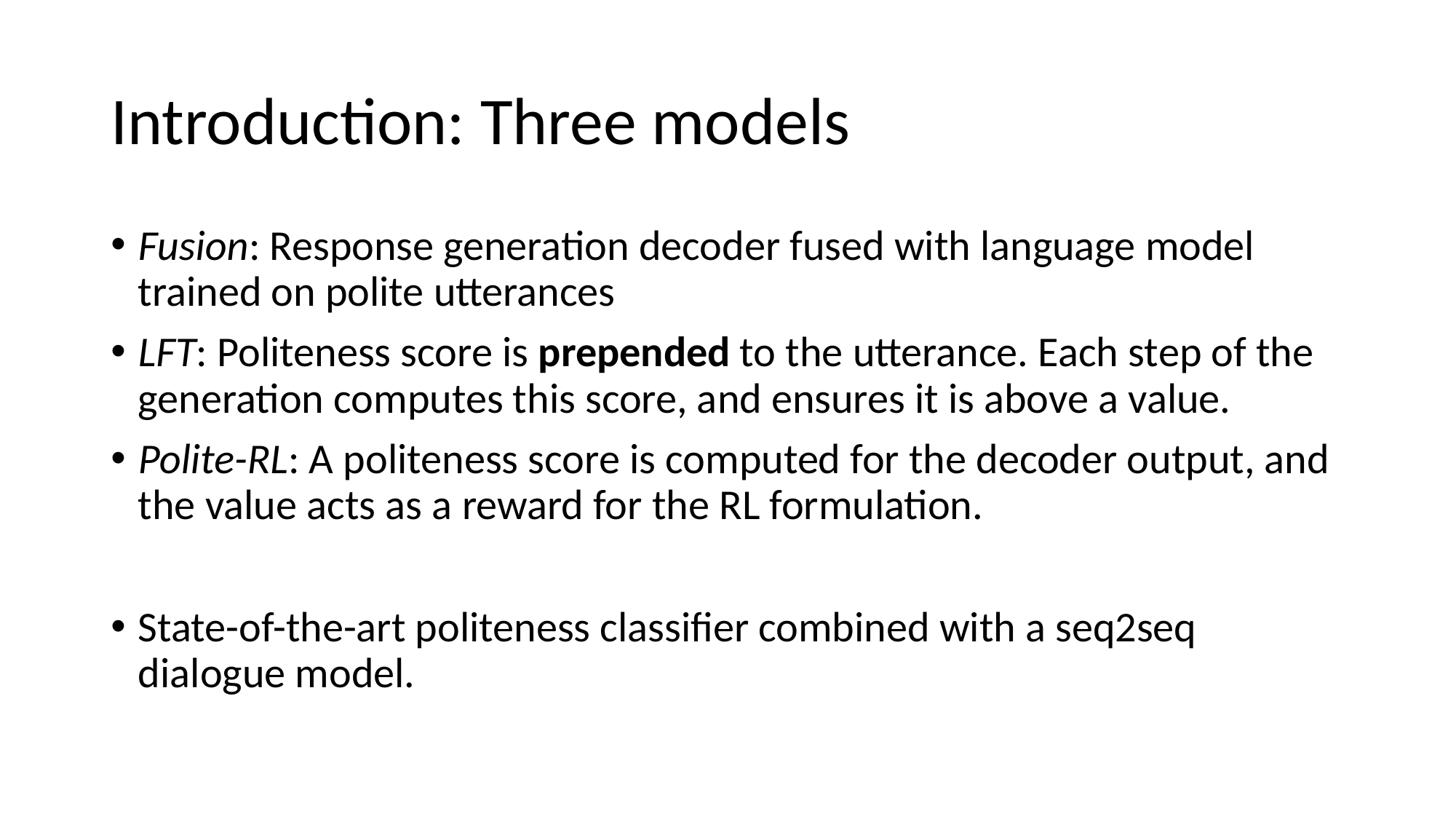

# Introduction: Three models
Fusion: Response generation decoder fused with language model trained on polite utterances
LFT: Politeness score is prepended to the utterance. Each step of the generation computes this score, and ensures it is above a value.
Polite-RL: A politeness score is computed for the decoder output, and the value acts as a reward for the RL formulation.

State-of-the-art politeness classifier combined with a seq2seq dialogue model.